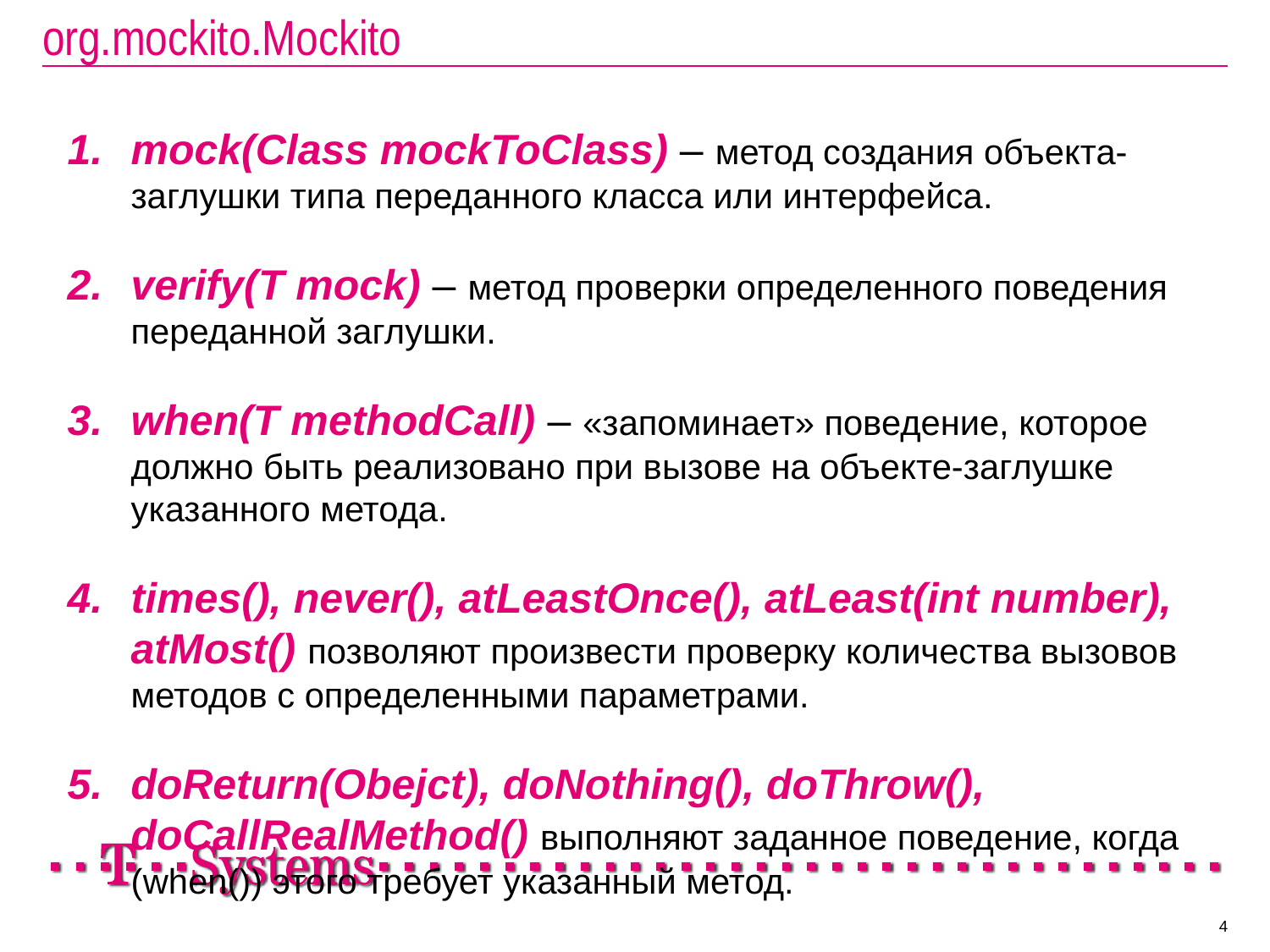

# org.mockito.Mockito
mock(Class mockToClass) – метод создания объекта-заглушки типа переданного класса или интерфейса.

verify(T mock) – метод проверки определенного поведения переданной заглушки.

when(T methodCall) – «запоминает» поведение, которое должно быть реализовано при вызове на объекте-заглушке указанного метода.

times(), never(), atLeastOnce(), atLeast(int number), atMost() позволяют произвести проверку количества вызовов методов с определенными параметрами.

doReturn(Obejct), doNothing(), doThrow(), doCallRealMethod() выполняют заданное поведение, когда (when()) этого требует указанный метод.
4